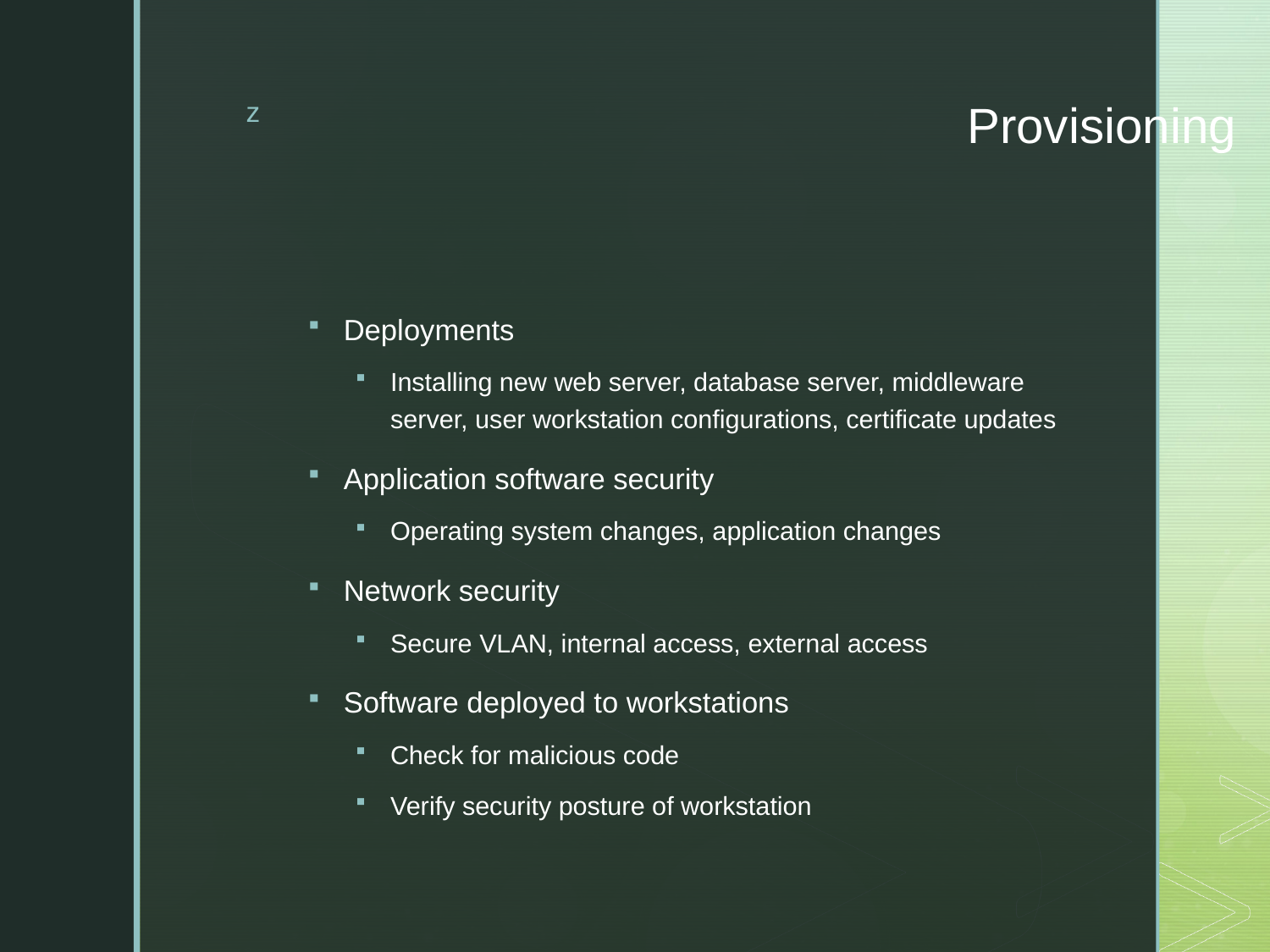

# Provisioning
Deployments
Installing new web server, database server, middleware server, user workstation configurations, certificate updates
Application software security
Operating system changes, application changes
Network security
Secure VLAN, internal access, external access
Software deployed to workstations
Check for malicious code
Verify security posture of workstation